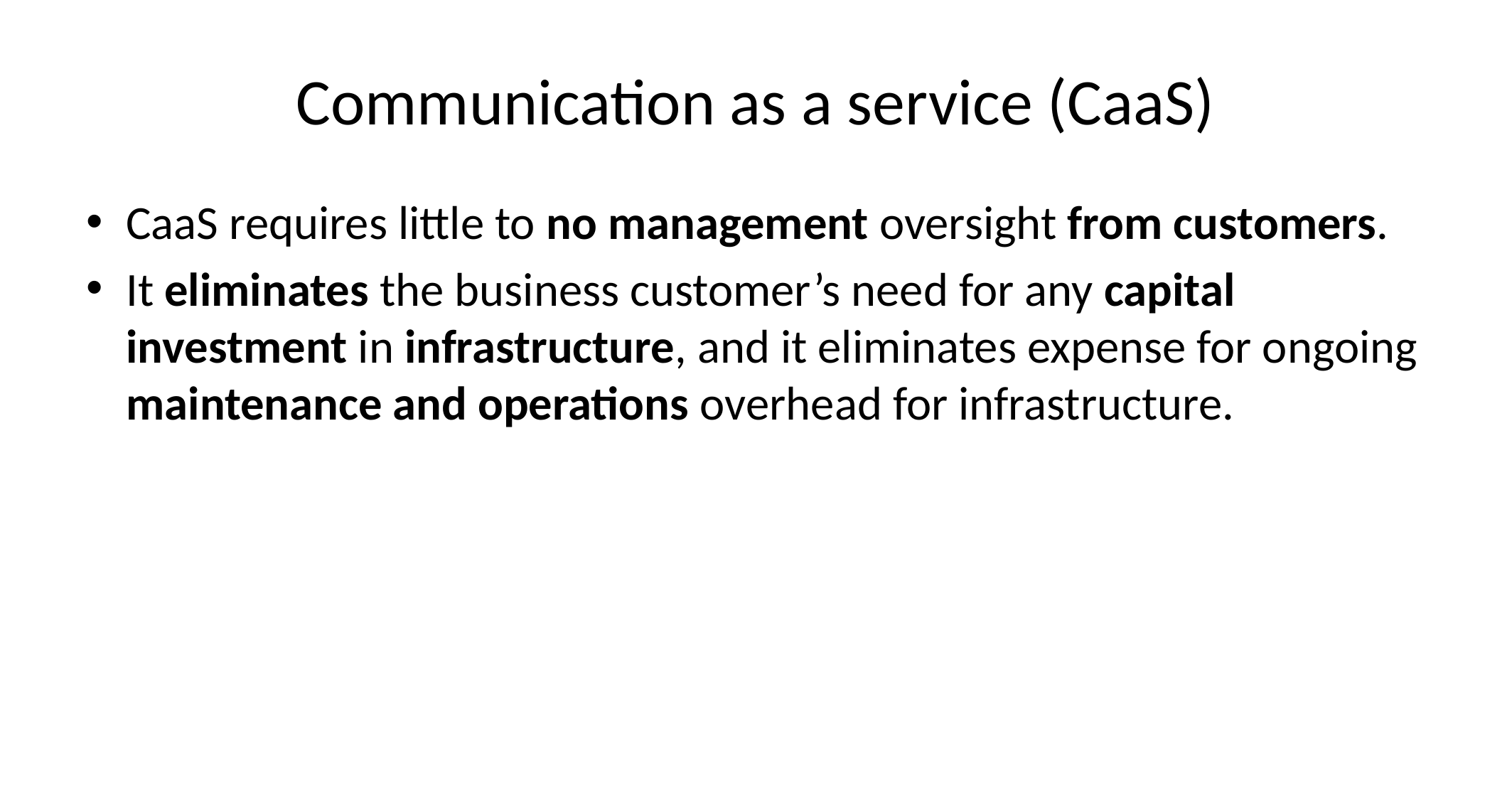

# Communication as a service (CaaS)
CaaS requires little to no management oversight from customers.
It eliminates the business customer’s need for any capital investment in infrastructure, and it eliminates expense for ongoing maintenance and operations overhead for infrastructure.